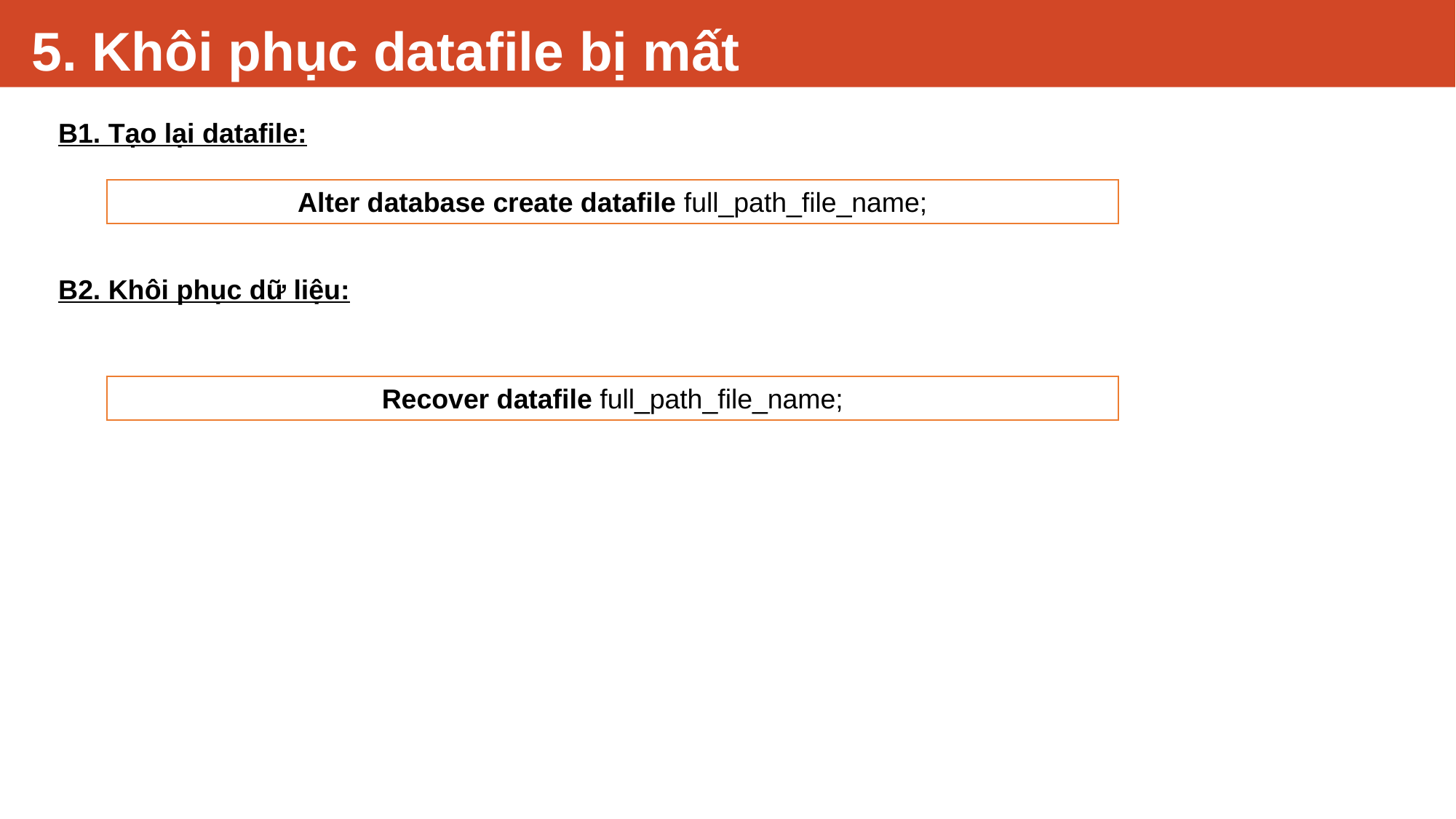

# 5. Khôi phục datafile bị mất
B1. Tạo lại datafile:
Alter database create datafile full_path_file_name;
B2. Khôi phục dữ liệu:
Recover datafile full_path_file_name;